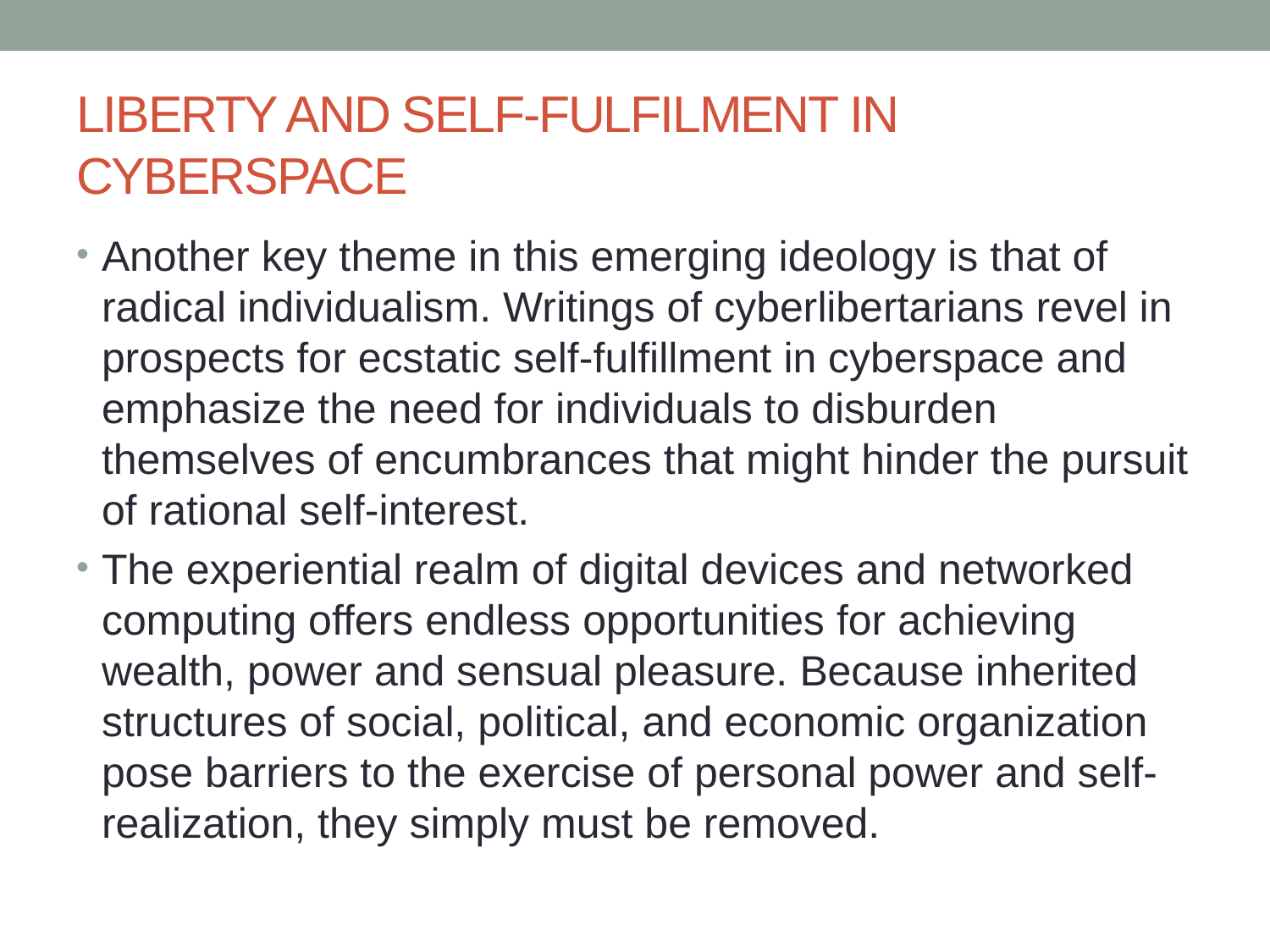

# LIBERTY AND SELF-FULFILMENT IN CYBERSPACE
Another key theme in this emerging ideology is that of radical individualism. Writings of cyberlibertarians revel in prospects for ecstatic self-fulfillment in cyberspace and emphasize the need for individuals to disburden themselves of encumbrances that might hinder the pursuit of rational self-interest.
The experiential realm of digital devices and networked computing offers endless opportunities for achieving wealth, power and sensual pleasure. Because inherited structures of social, political, and economic organization pose barriers to the exercise of personal power and self-realization, they simply must be removed.